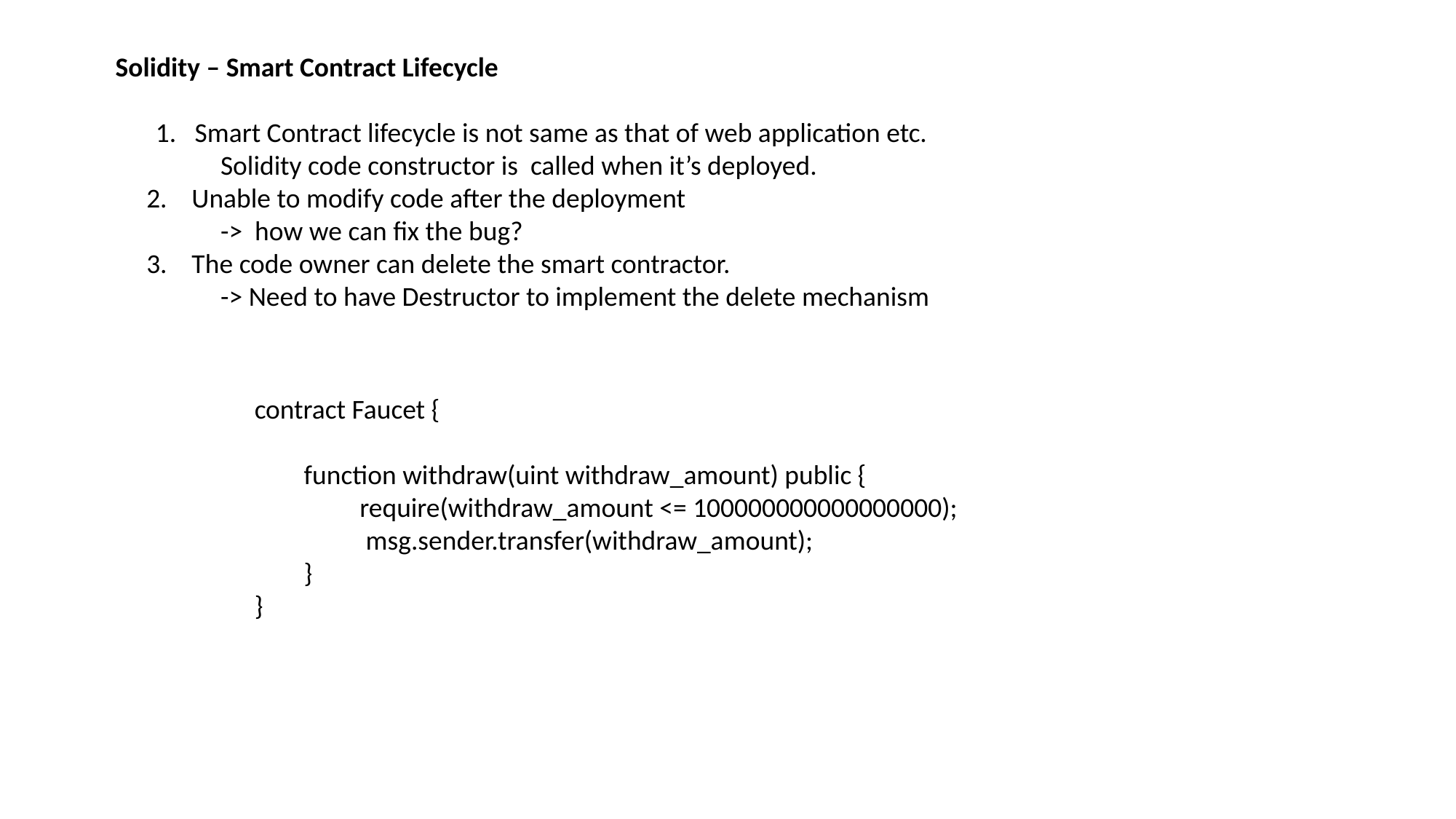

Solidity – Smart Contract Lifecycle

　 1.   Smart Contract lifecycle is not same as that of web application etc.
                 Solidity code constructor is  called when it’s deployed.
     2.    Unable to modify code after the deployment
                 ->  how we can fix the bug?
     3.    The code owner can delete the smart contractor.
                 -> Need to have Destructor to implement the delete mechanism

contract Faucet {

        function withdraw(uint withdraw_amount) public {
                 require(withdraw_amount <= 100000000000000000);
                  msg.sender.transfer(withdraw_amount);
        }
}